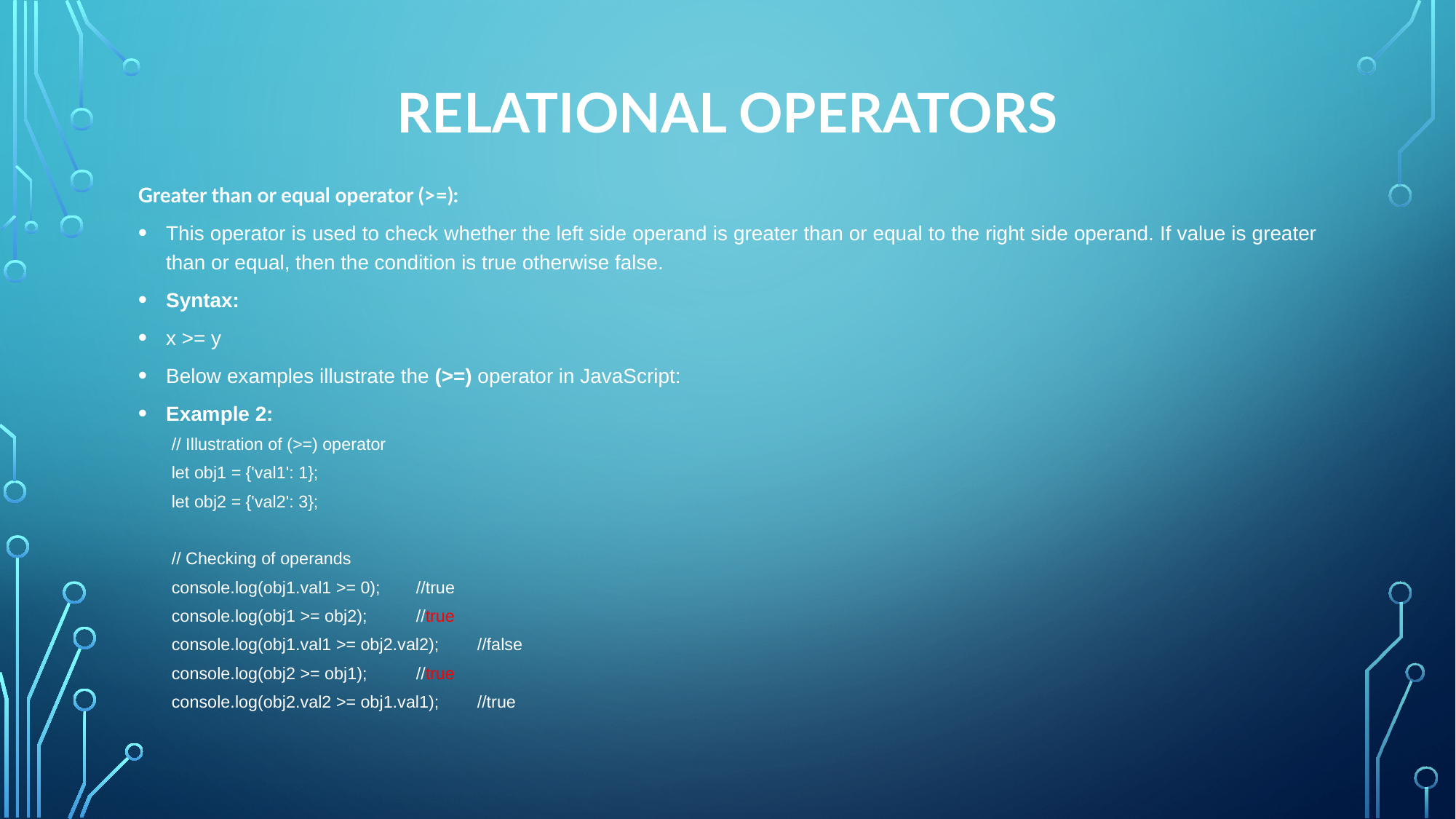

# Relational Operators
Greater than or equal operator (>=):
This operator is used to check whether the left side operand is greater than or equal to the right side operand. If value is greater than or equal, then the condition is true otherwise false.
Syntax:
x >= y
Below examples illustrate the (>=) operator in JavaScript:
Example 2:
// Illustration of (>=) operator
let obj1 = {'val1': 1};
let obj2 = {'val2': 3};

// Checking of operands
console.log(obj1.val1 >= 0);		//true
console.log(obj1 >= obj2);		//true
console.log(obj1.val1 >= obj2.val2);	//false
console.log(obj2 >= obj1);		//true
console.log(obj2.val2 >= obj1.val1);	//true